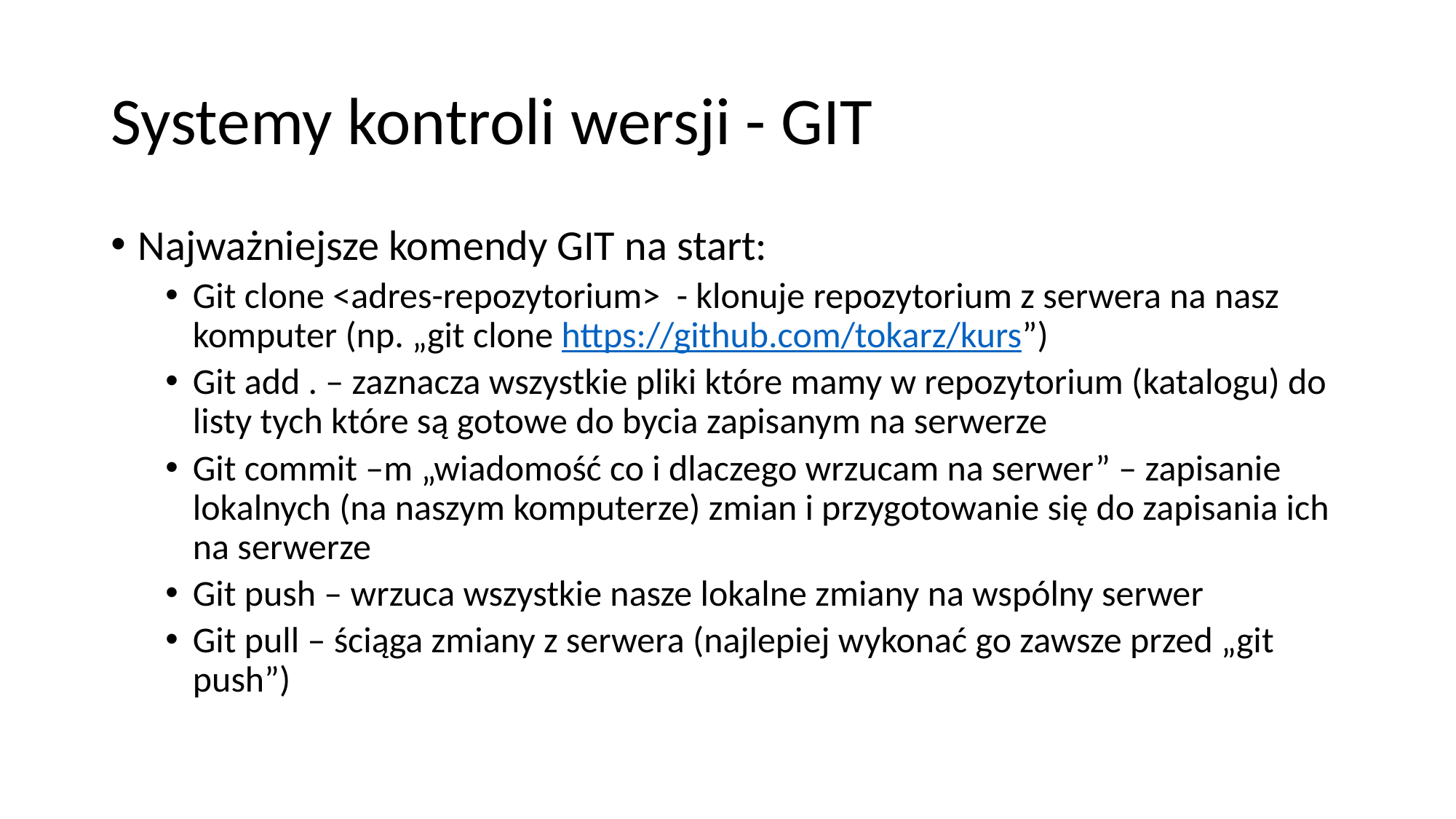

# Systemy kontroli wersji - GIT
Najważniejsze komendy GIT na start:
Git clone <adres-repozytorium>  - klonuje repozytorium z serwera na nasz komputer (np. „git clone https://github.com/tokarz/kurs”)
Git add . – zaznacza wszystkie pliki które mamy w repozytorium (katalogu) do listy tych które są gotowe do bycia zapisanym na serwerze
Git commit –m „wiadomość co i dlaczego wrzucam na serwer” – zapisanie lokalnych (na naszym komputerze) zmian i przygotowanie się do zapisania ich na serwerze
Git push – wrzuca wszystkie nasze lokalne zmiany na wspólny serwer
Git pull – ściąga zmiany z serwera (najlepiej wykonać go zawsze przed „git push”)